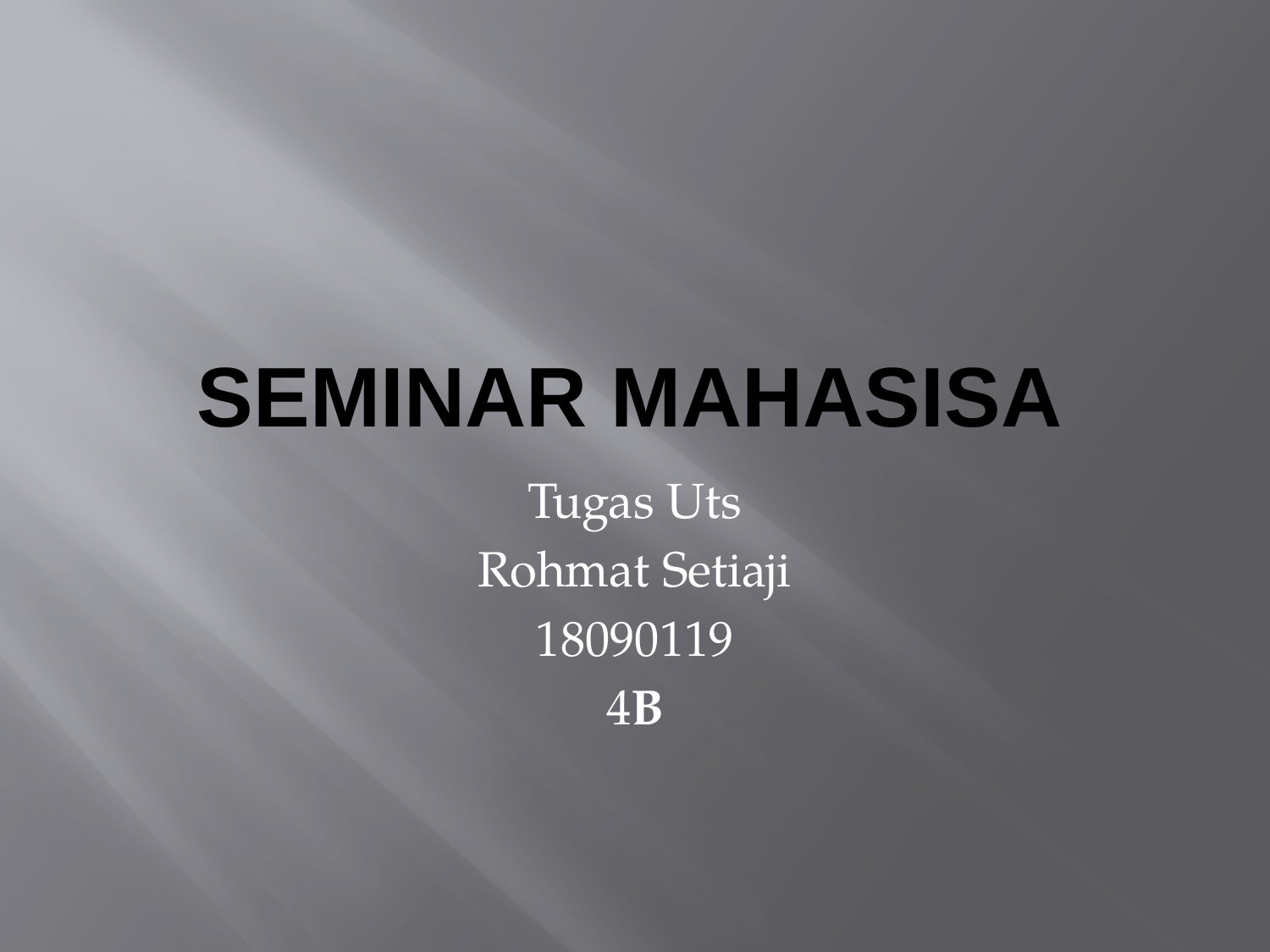

# Seminar Mahasisa
Tugas Uts
Rohmat Setiaji
18090119
4B